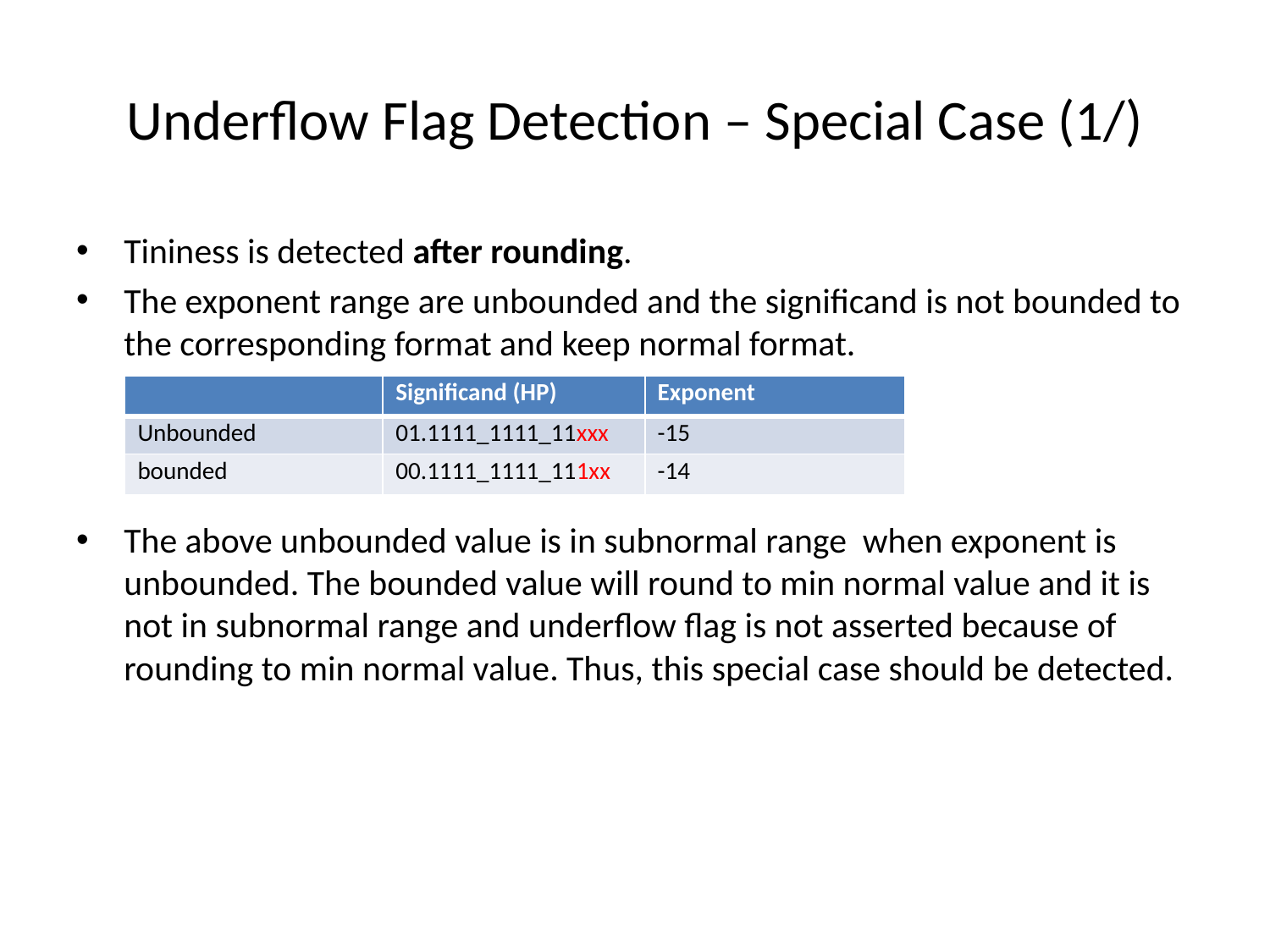

# Underflow Flag Detection – Special Case (1/)
Tininess is detected after rounding.
The exponent range are unbounded and the significand is not bounded to the corresponding format and keep normal format.

The above unbounded value is in subnormal range  when exponent is unbounded. The bounded value will round to min normal value and it is not in subnormal range and underflow flag is not asserted because of rounding to min normal value. Thus, this special case should be detected.
|  | Significand (HP) | Exponent |
| --- | --- | --- |
| Unbounded | 01.1111\_1111\_11xxx | -15 |
| bounded | 00.1111\_1111\_111xx | -14 |